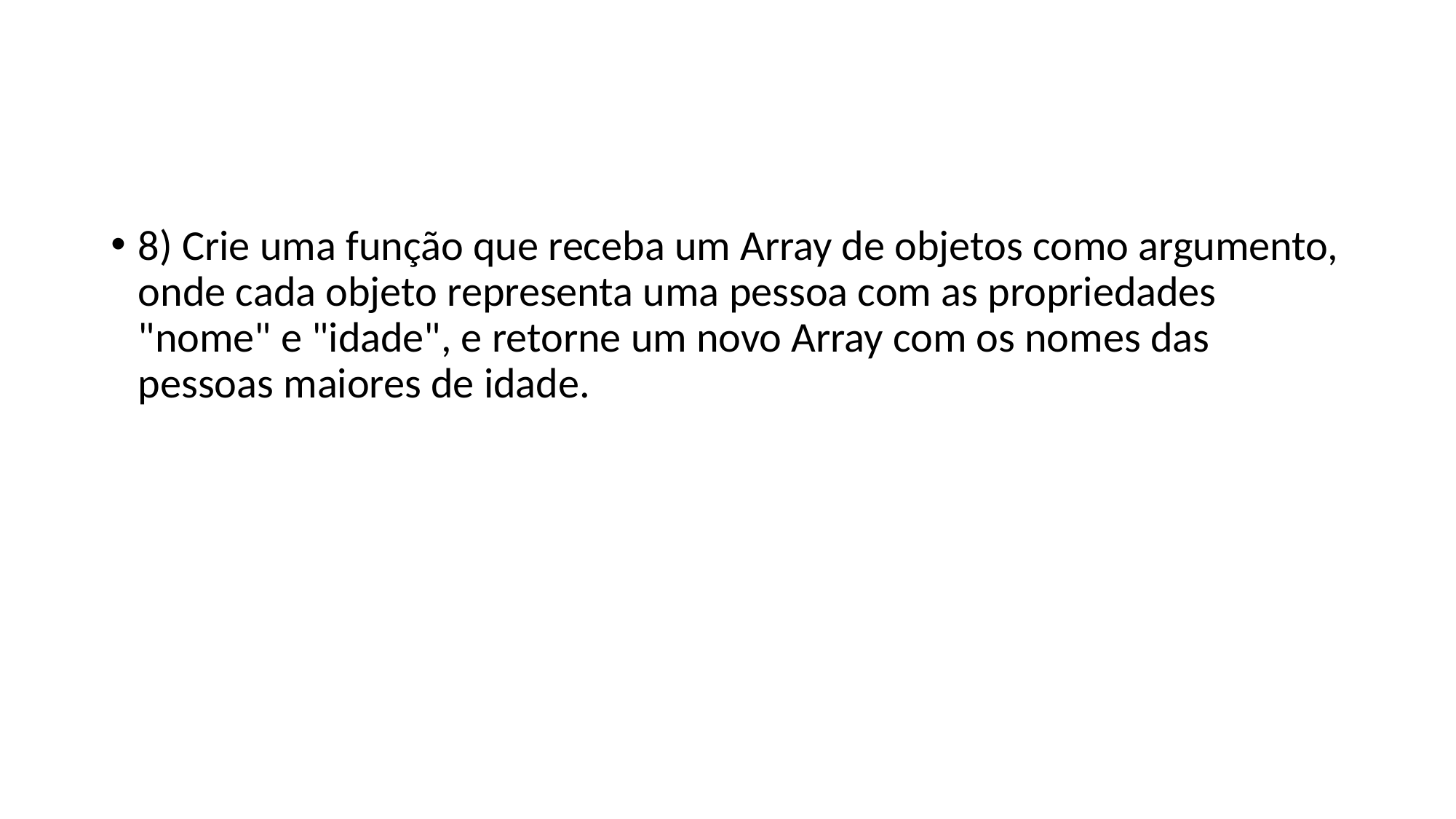

#
8) Crie uma função que receba um Array de objetos como argumento, onde cada objeto representa uma pessoa com as propriedades "nome" e "idade", e retorne um novo Array com os nomes das pessoas maiores de idade.